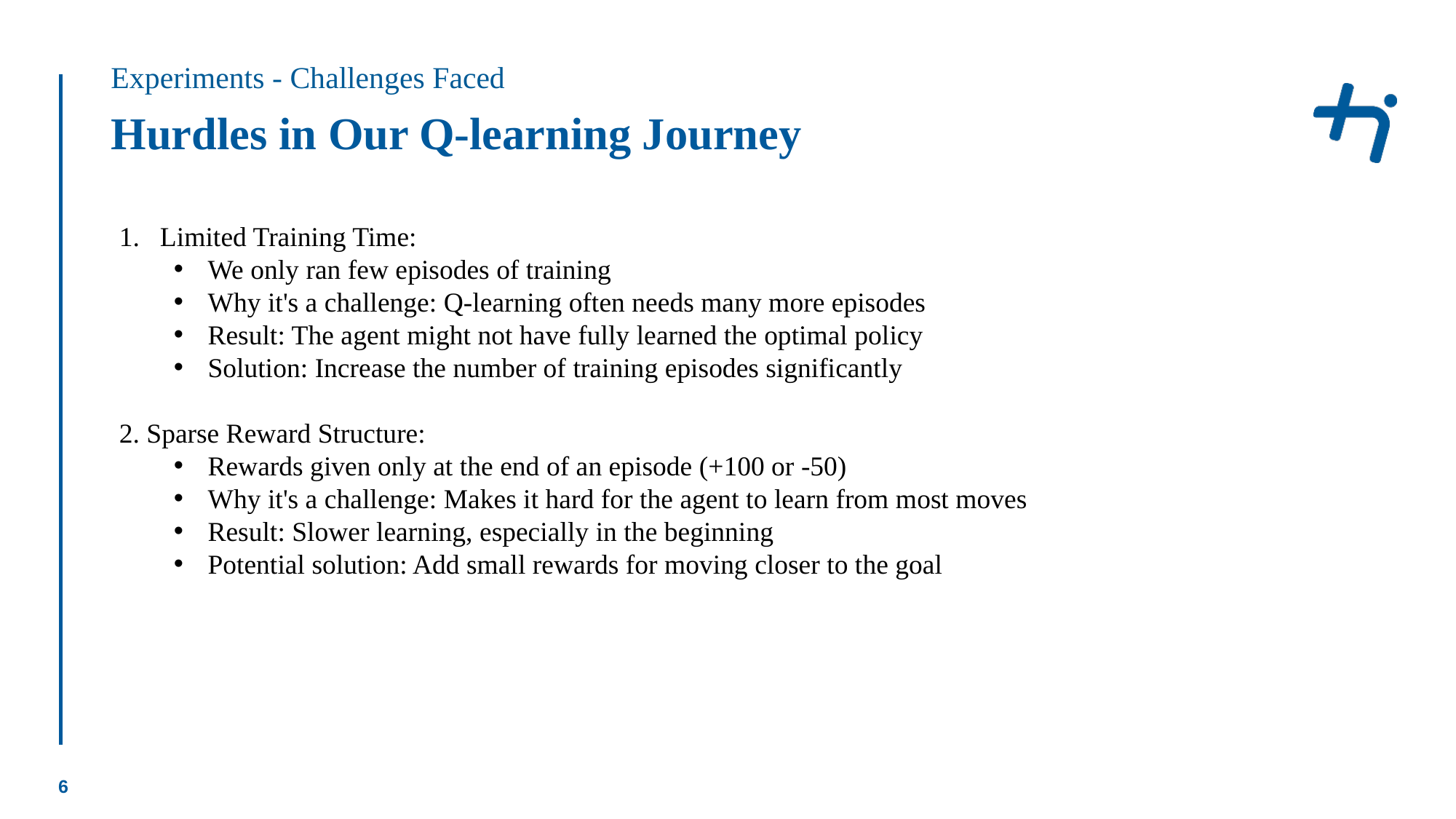

Experiments - Challenges Faced
# Hurdles in Our Q-learning Journey
Limited Training Time:
We only ran few episodes of training
Why it's a challenge: Q-learning often needs many more episodes
Result: The agent might not have fully learned the optimal policy
Solution: Increase the number of training episodes significantly

2. Sparse Reward Structure:
Rewards given only at the end of an episode (+100 or -50)
Why it's a challenge: Makes it hard for the agent to learn from most moves
Result: Slower learning, especially in the beginning
Potential solution: Add small rewards for moving closer to the goal

6